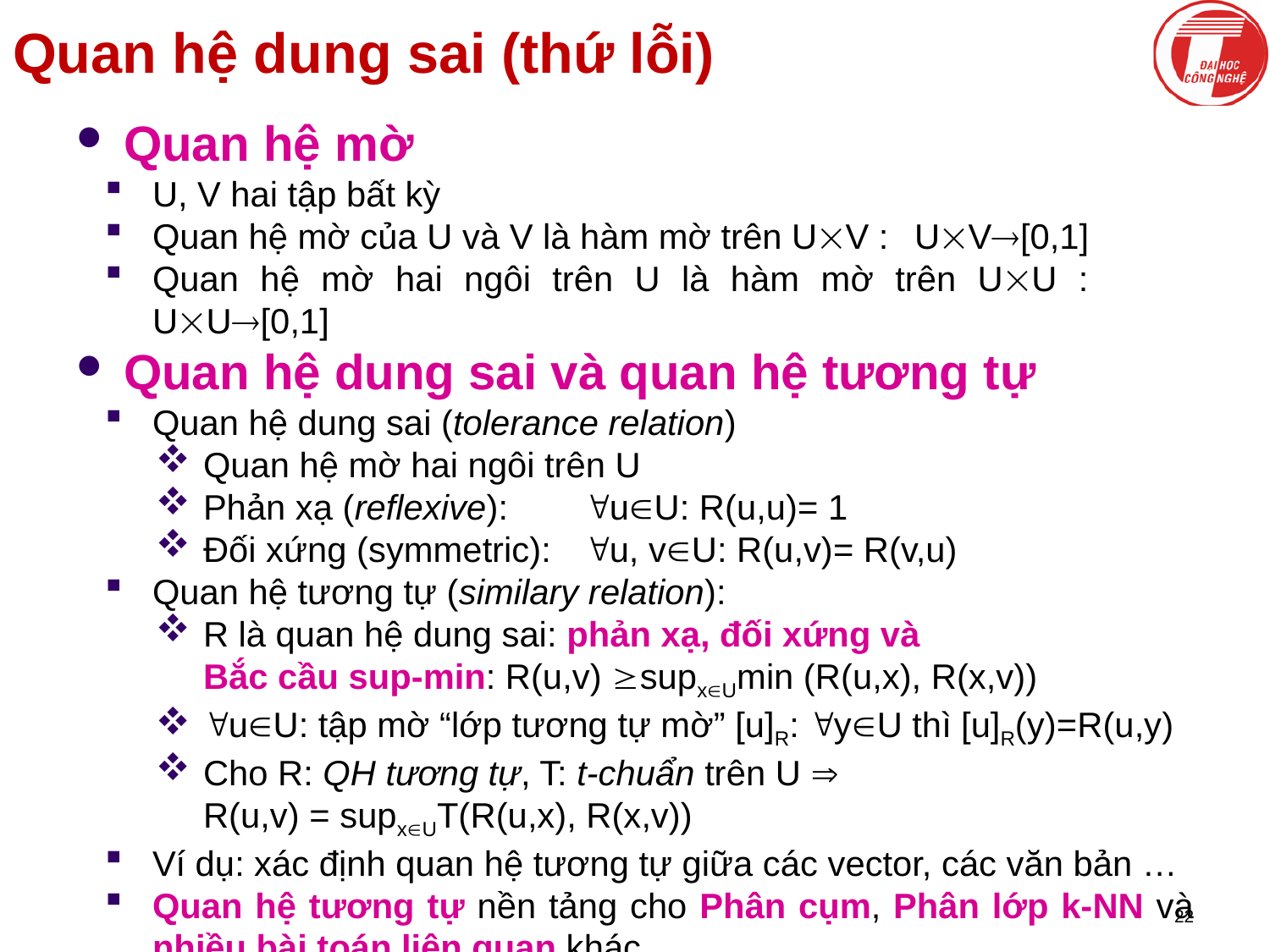

# Quan hệ dung sai (thứ lỗi)
Quan hệ mờ
U, V hai tập bất kỳ
Quan hệ mờ của U và V là hàm mờ trên U×V : 	U×V→[0,1]
Quan hệ mờ hai ngôi trên U là hàm mờ trên U×U : 	U×U→[0,1]
Quan hệ dung sai và quan hệ tương tự
Quan hệ dung sai (tolerance relation)
Quan hệ mờ hai ngôi trên U
Phản xạ (reflexive): 	∀u∈U: R(u,u)= 1
Đối xứng (symmetric):	∀u, v∈U: R(u,v)= R(v,u)
Quan hệ tương tự (similary relation):
R là quan hệ dung sai: phản xạ, đối xứng và
Bắc cầu sup-min: R(u,v) ≥supx∈Umin (R(u,x), R(x,v))
∀u∈U: tập mờ “lớp tương tự mờ” [u]R: ∀y∈U thì [u]R(y)=R(u,y)
Cho R: QH tương tự, T: t-chuẩn trên U ⇒
R(u,v) = supx∈UT(R(u,x), R(x,v))
Ví dụ: xác định quan hệ tương tự giữa các vector, các văn bản …
Quan hệ tương tự nền tảng cho Phân cụm, Phân lớp k-NN và nhiều bài toán liên quan khác
22